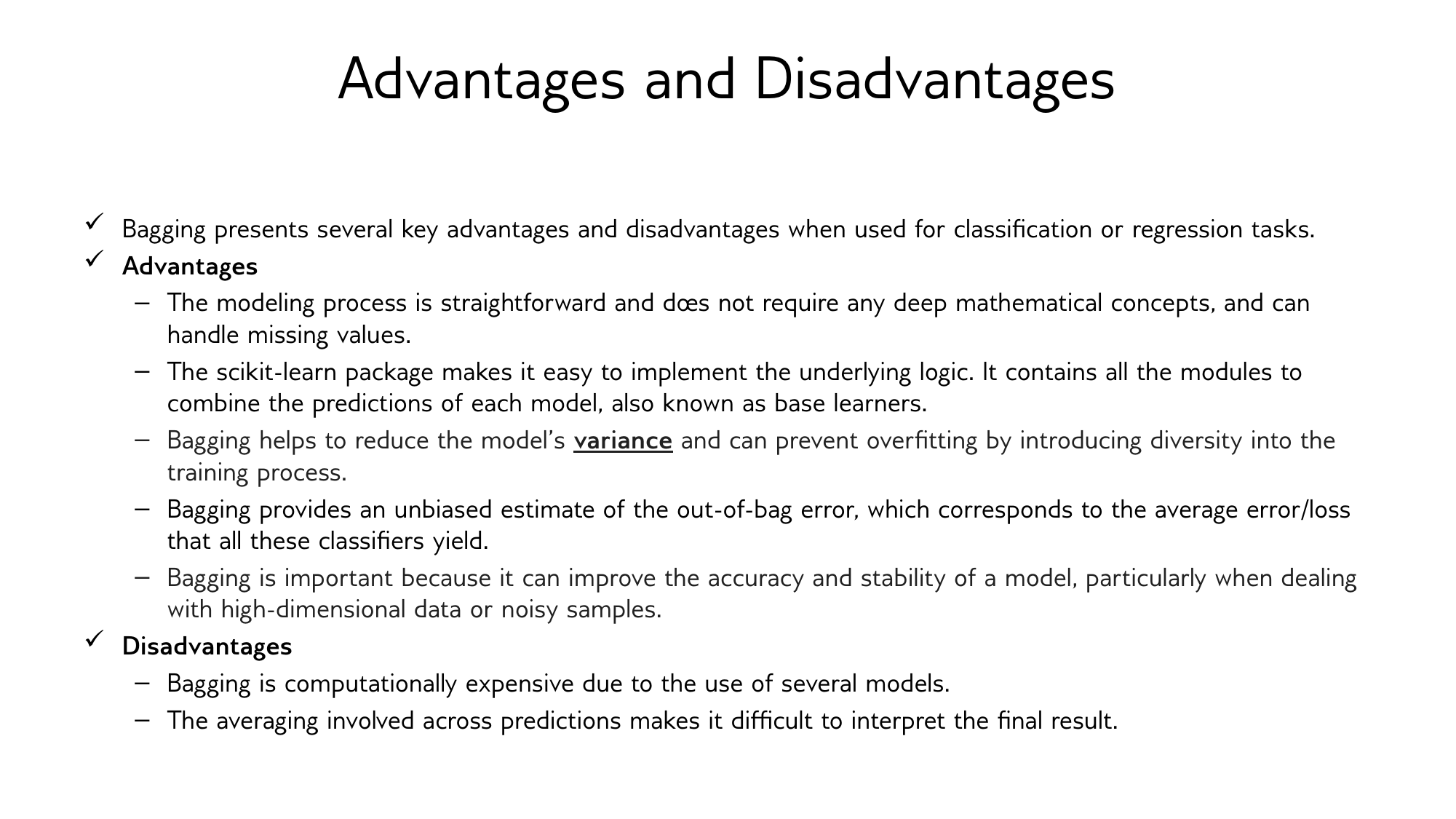

# Advantages and Disadvantages
Bagging presents several key advantages and disadvantages when used for classification or regression tasks.
Advantages
The modeling process is straightforward and does not require any deep mathematical concepts, and can handle missing values.
The scikit-learn package makes it easy to implement the underlying logic. It contains all the modules to combine the predictions of each model, also known as base learners.
Bagging helps to reduce the model’s variance and can prevent overfitting by introducing diversity into the training process.
Bagging provides an unbiased estimate of the out-of-bag error, which corresponds to the average error/loss that all these classifiers yield.
Bagging is important because it can improve the accuracy and stability of a model, particularly when dealing with high-dimensional data or noisy samples.
Disadvantages
Bagging is computationally expensive due to the use of several models.
The averaging involved across predictions makes it difficult to interpret the final result.